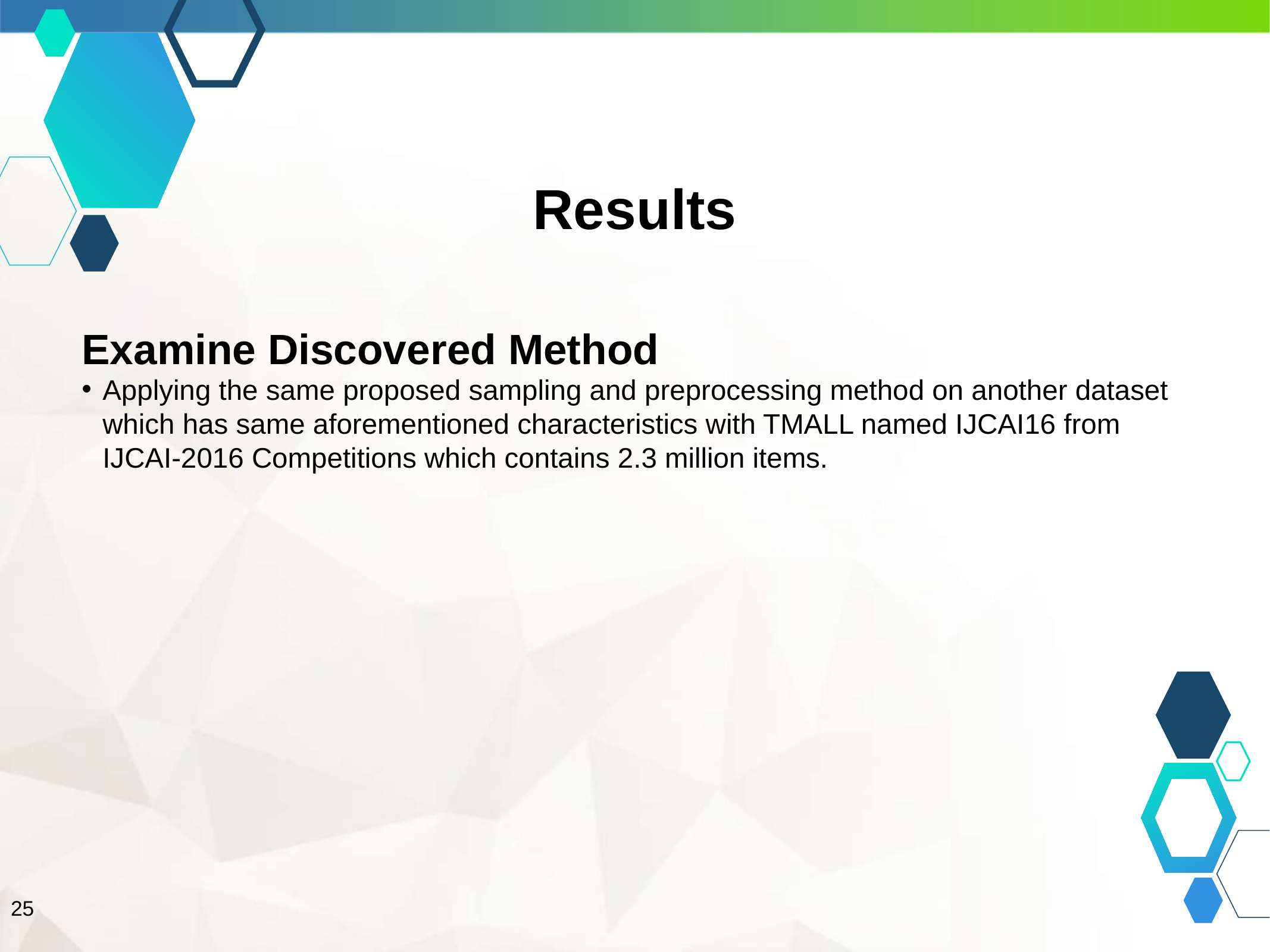

Results
Examine Discovered Method
Applying the same proposed sampling and preprocessing method on another dataset which has same aforementioned characteristics with TMALL named IJCAI16 from IJCAI-2016 Competitions which contains 2.3 million items.
25